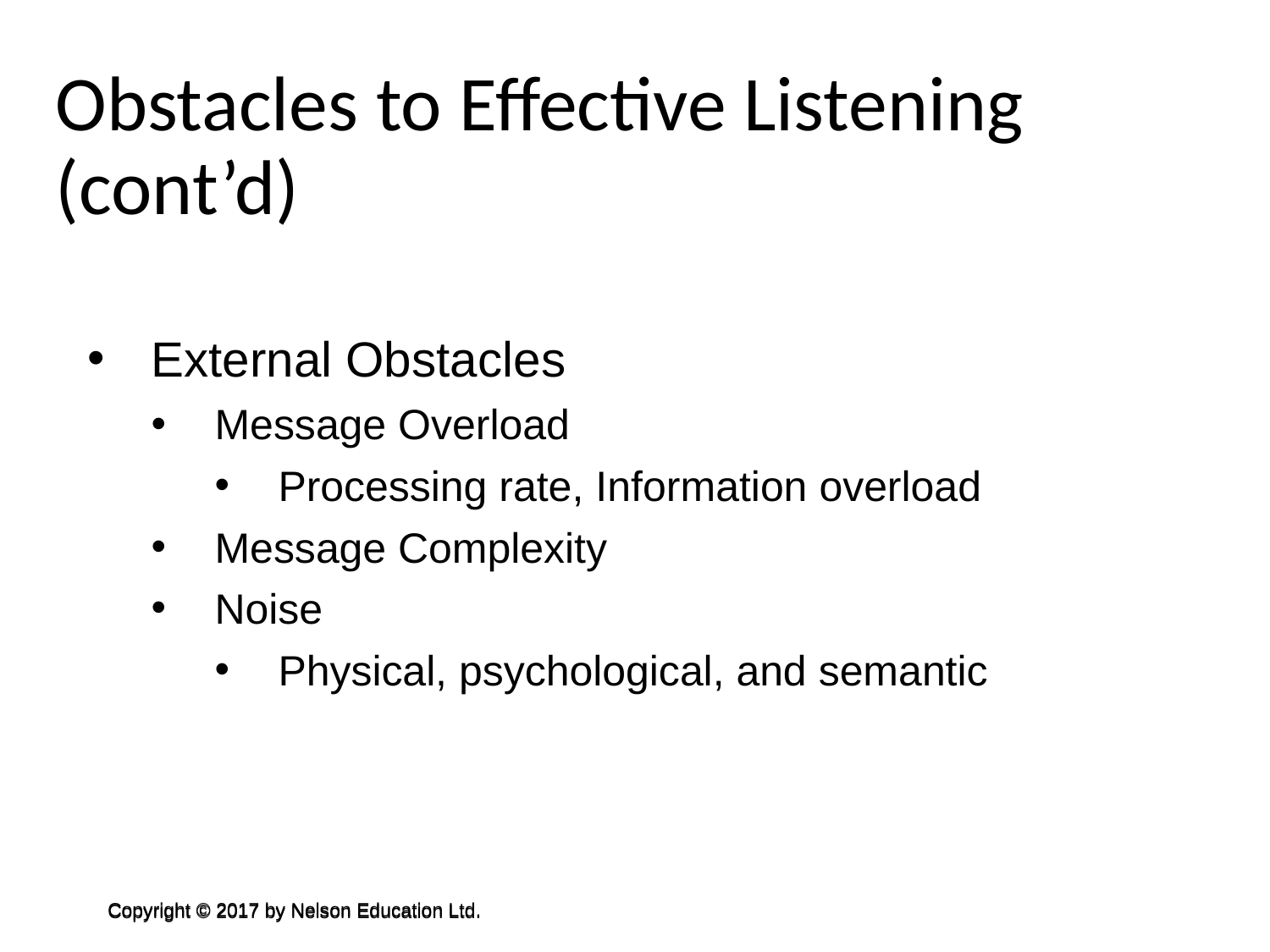

Obstacles to Effective Listening (cont’d)
External Obstacles
Message Overload
Processing rate, Information overload
Message Complexity
Noise
Physical, psychological, and semantic